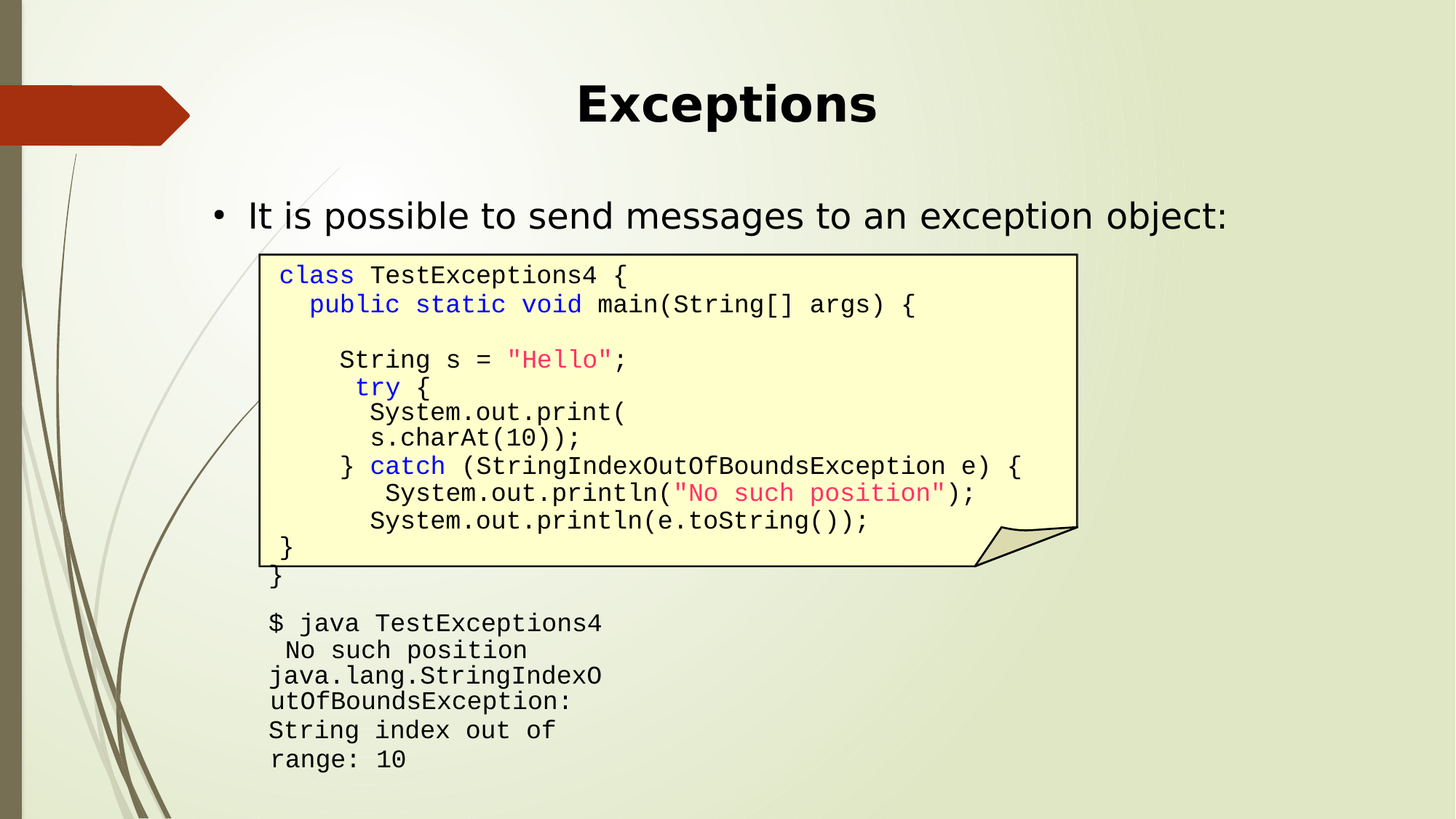

# Exceptions
It is possible to send messages to an exception object:
class TestExceptions4 {
public static void main(String[] args) {
●

String s = "Hello";  try {
System.out.print(s.charAt(10));
} catch (StringIndexOutOfBoundsException e) {  System.out.println("No such position");  System.out.println(e.toString());
}
}
$ java TestExceptions4  No such position
java.lang.StringIndexOutOfBoundsException:
String index out of range: 10